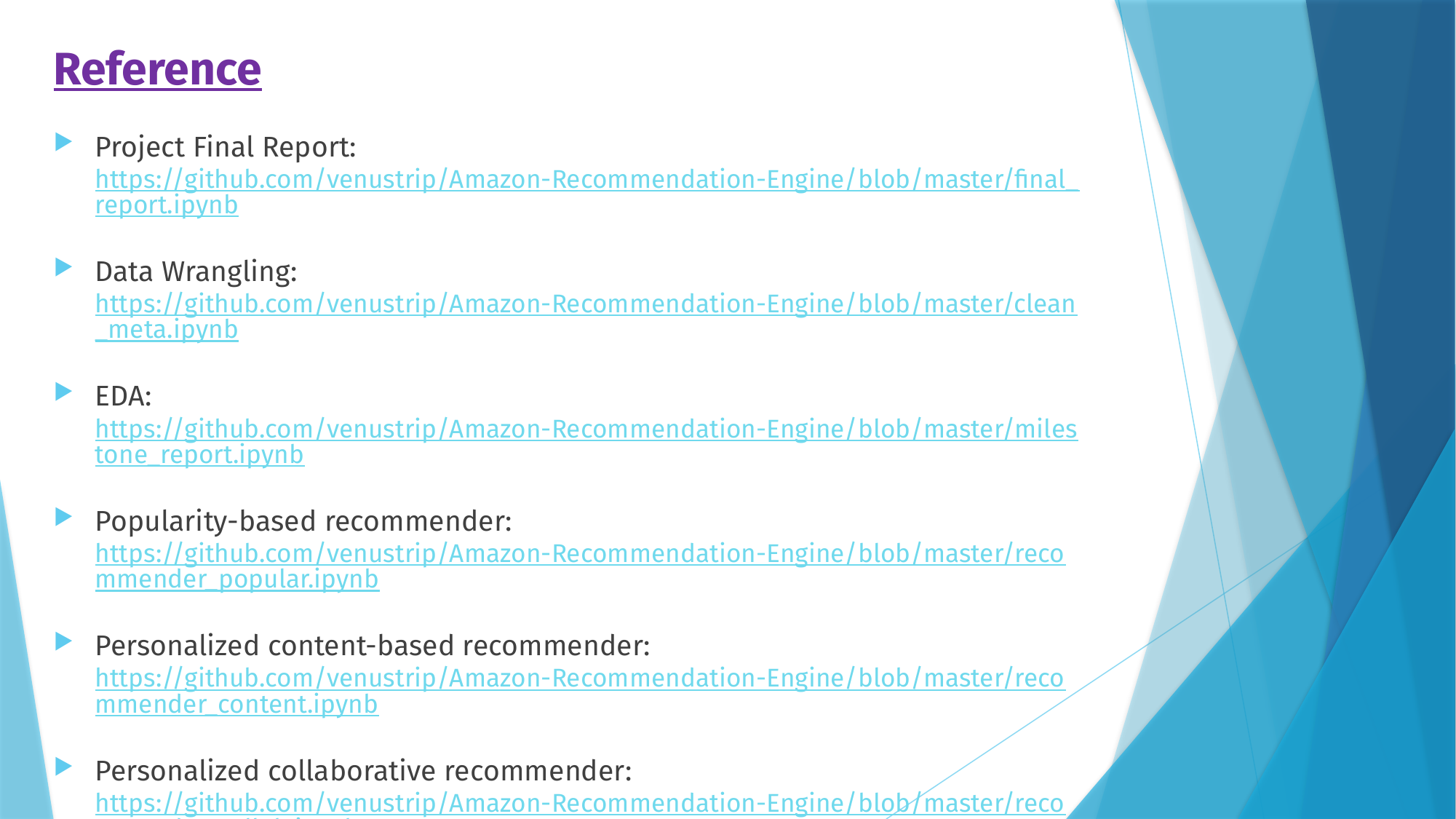

Reference
Project Final Report: https://github.com/venustrip/Amazon-Recommendation-Engine/blob/master/final_report.ipynb
Data Wrangling: https://github.com/venustrip/Amazon-Recommendation-Engine/blob/master/clean_meta.ipynb
EDA: https://github.com/venustrip/Amazon-Recommendation-Engine/blob/master/milestone_report.ipynb
Popularity-based recommender: https://github.com/venustrip/Amazon-Recommendation-Engine/blob/master/recommender_popular.ipynb
Personalized content-based recommender: https://github.com/venustrip/Amazon-Recommendation-Engine/blob/master/recommender_content.ipynb
Personalized collaborative recommender: https://github.com/venustrip/Amazon-Recommendation-Engine/blob/master/recommender_collab.ipynb
Hybrid recommender: https://github.com/venustrip/Amazon-Recommendation-Engine/blob/master/recommender_hybrid.ipynb